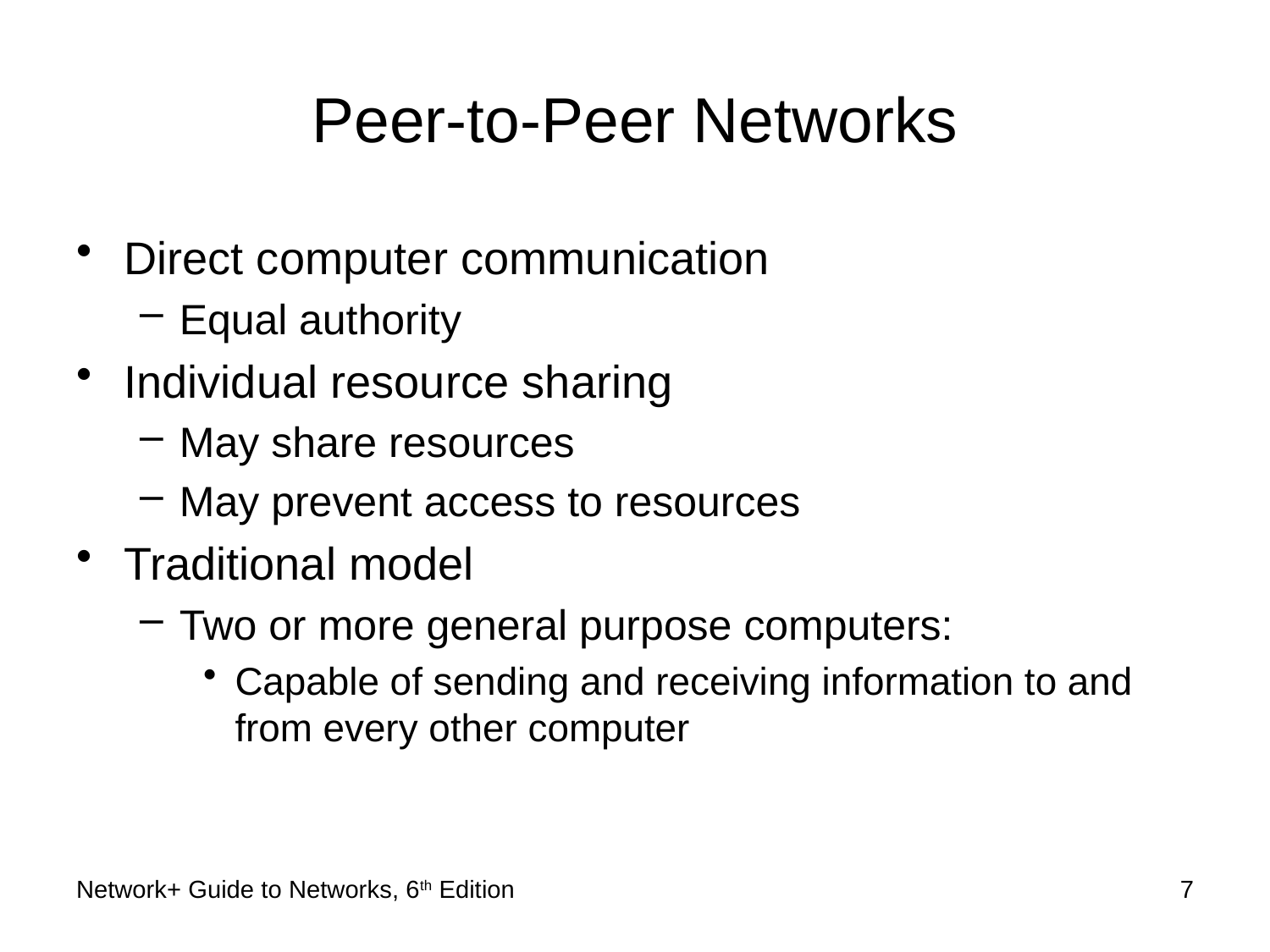

# Peer-to-Peer Networks
Direct computer communication
Equal authority
Individual resource sharing
May share resources
May prevent access to resources
Traditional model
Two or more general purpose computers:
Capable of sending and receiving information to and from every other computer

Network+ Guide to Networks, 6th Edition
7